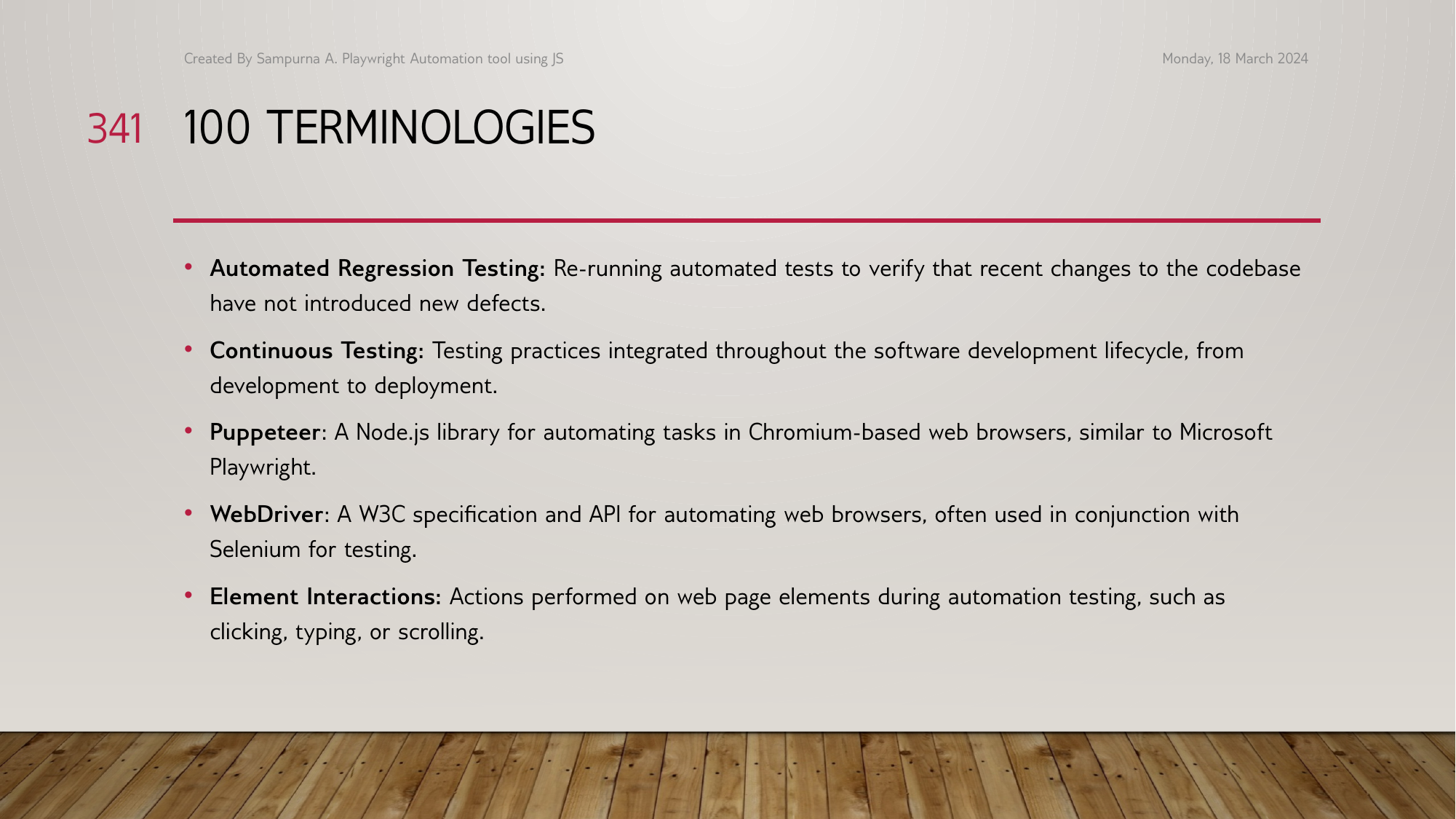

Created By Sampurna A. Playwright Automation tool using JS
Monday, 18 March 2024
341
# 100 Terminologies
Automated Regression Testing: Re-running automated tests to verify that recent changes to the codebase have not introduced new defects.
Continuous Testing: Testing practices integrated throughout the software development lifecycle, from development to deployment.
Puppeteer: A Node.js library for automating tasks in Chromium-based web browsers, similar to Microsoft Playwright.
WebDriver: A W3C specification and API for automating web browsers, often used in conjunction with Selenium for testing.
Element Interactions: Actions performed on web page elements during automation testing, such as clicking, typing, or scrolling.